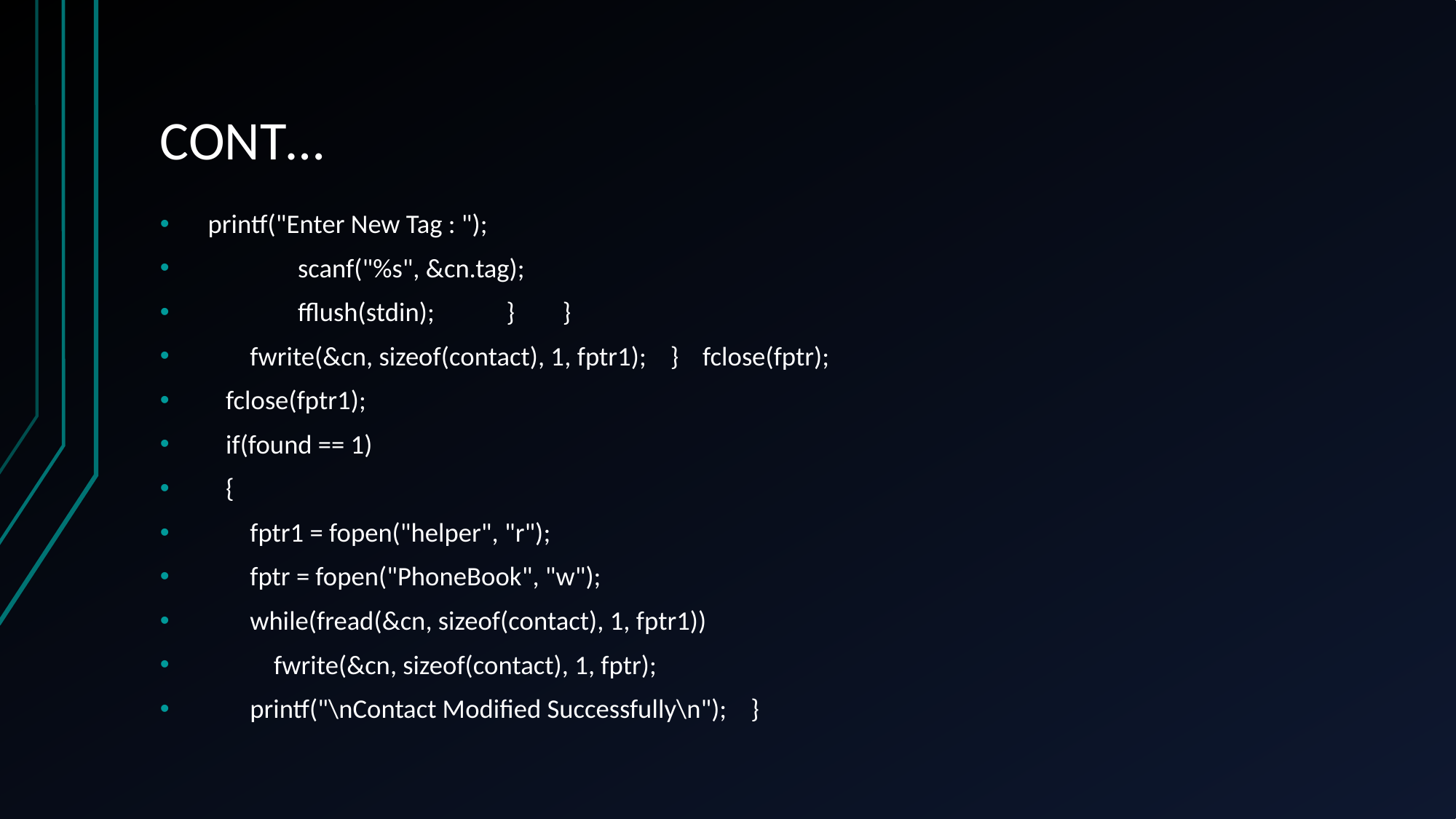

# CONT…
 printf("Enter New Tag : ");
                scanf("%s", &cn.tag);
                fflush(stdin);            }        }
        fwrite(&cn, sizeof(contact), 1, fptr1);    }    fclose(fptr);
    fclose(fptr1);
    if(found == 1)
    {
        fptr1 = fopen("helper", "r");
        fptr = fopen("PhoneBook", "w");
        while(fread(&cn, sizeof(contact), 1, fptr1))
            fwrite(&cn, sizeof(contact), 1, fptr);
        printf("\nContact Modified Successfully\n");    }